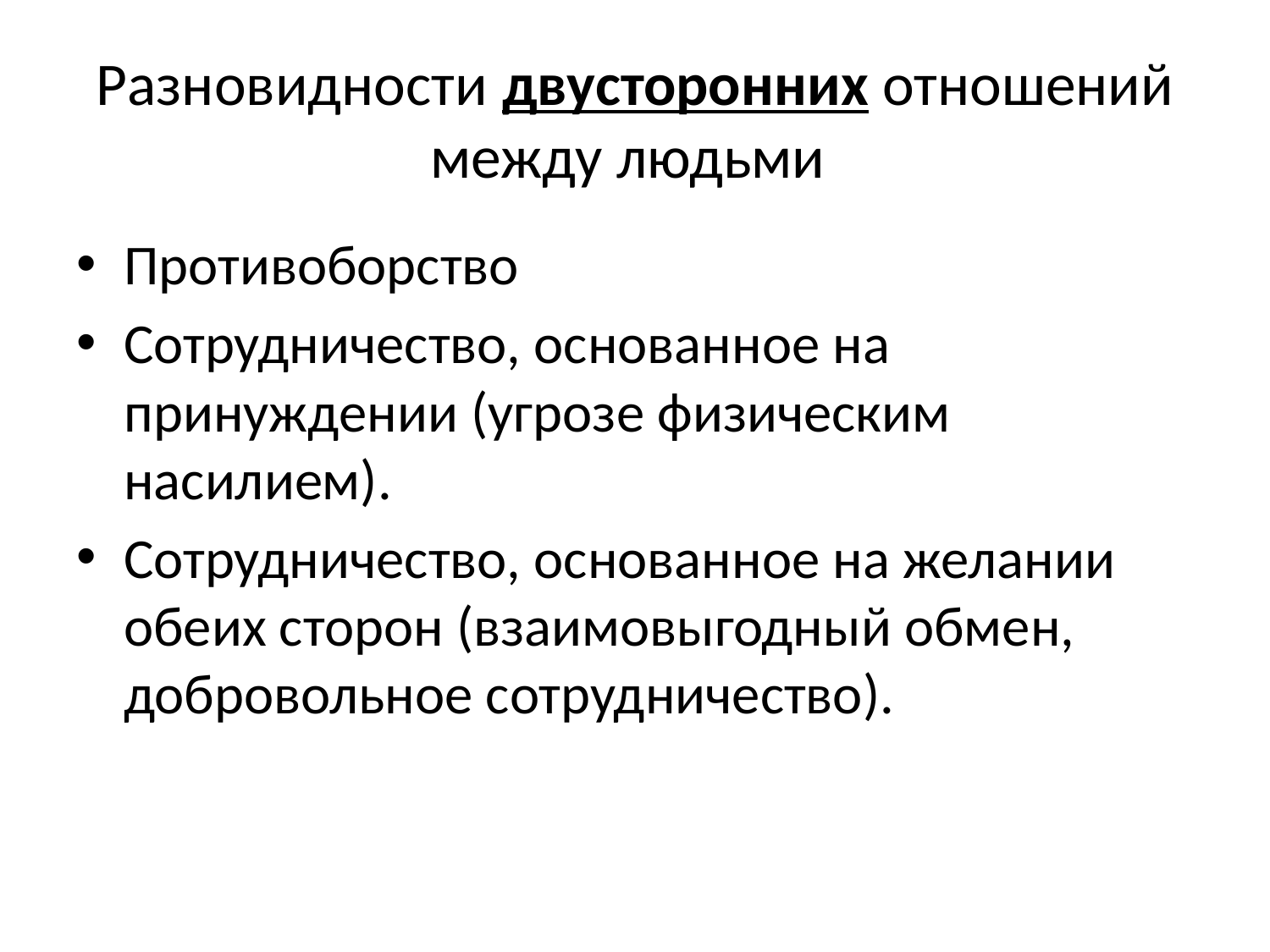

# Разновидности двусторонних отношений между людьми
Противоборство
Сотрудничество, основанное на принуждении (угрозе физическим насилием).
Сотрудничество, основанное на желании обеих сторон (взаимовыгодный обмен, добровольное сотрудничество).